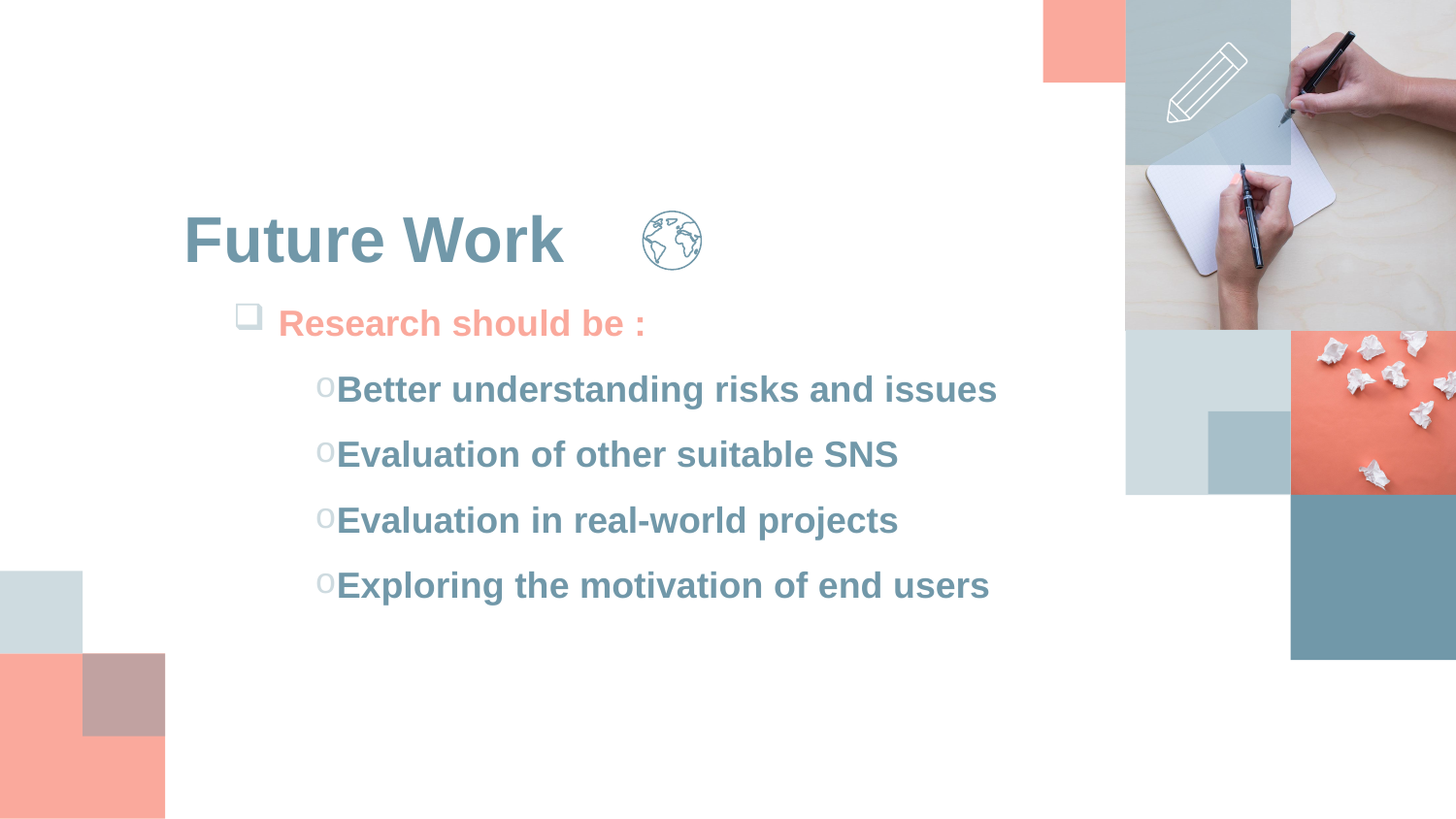

Future Work

Research should be :
Better understanding risks and issues
Evaluation of other suitable SNS
Evaluation in real-world projects
Exploring the motivation of end users